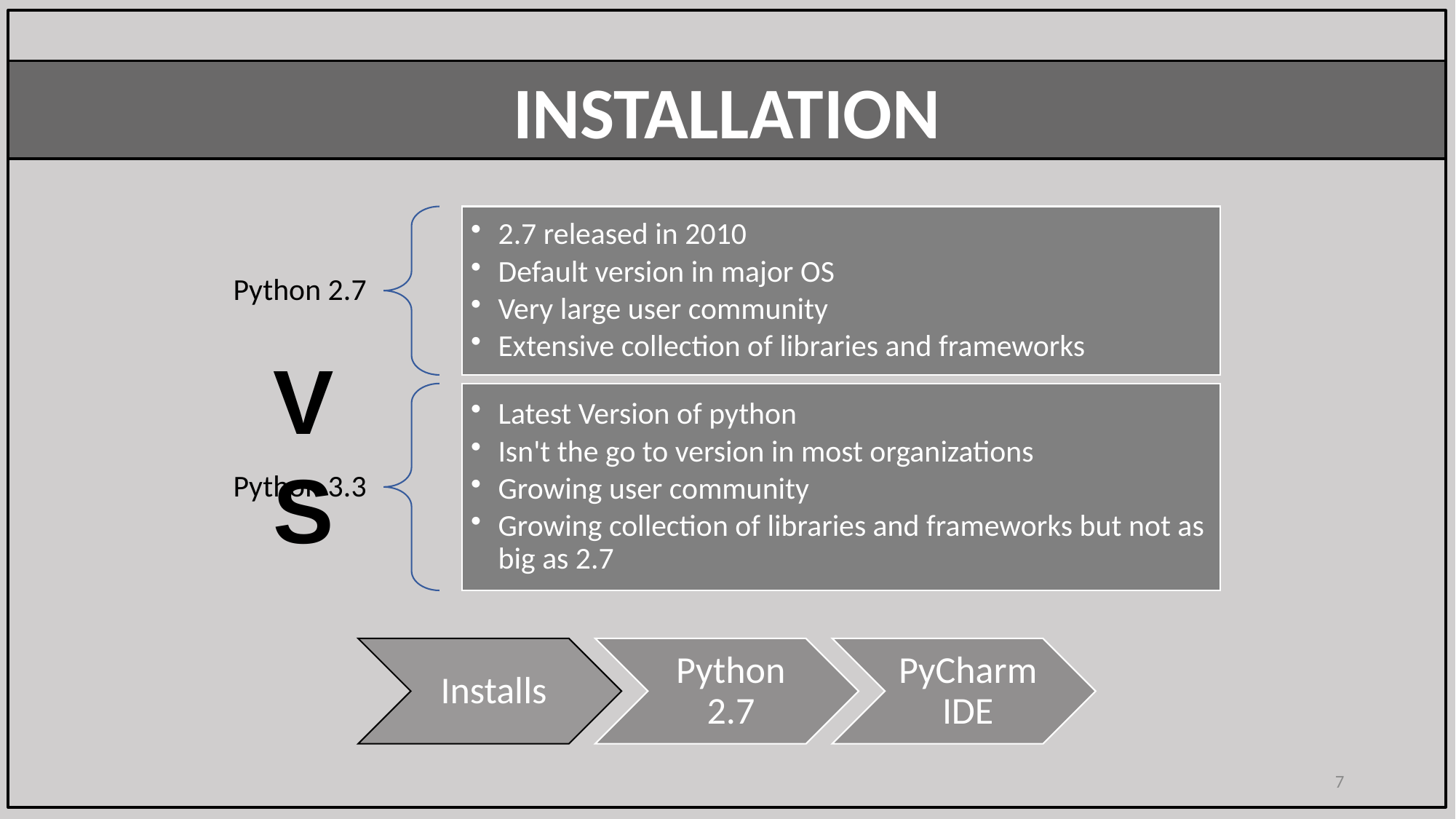

INSTALLATION
Python 2.7
2.7 released in 2010
Default version in major OS
Very large user community
Extensive collection of libraries and frameworks
Python 3.3
Latest Version of python
Isn't the go to version in most organizations
Growing user community
Growing collection of libraries and frameworks but not as big as 2.7
VS
Installs
Python 2.7
PyCharm IDE
7